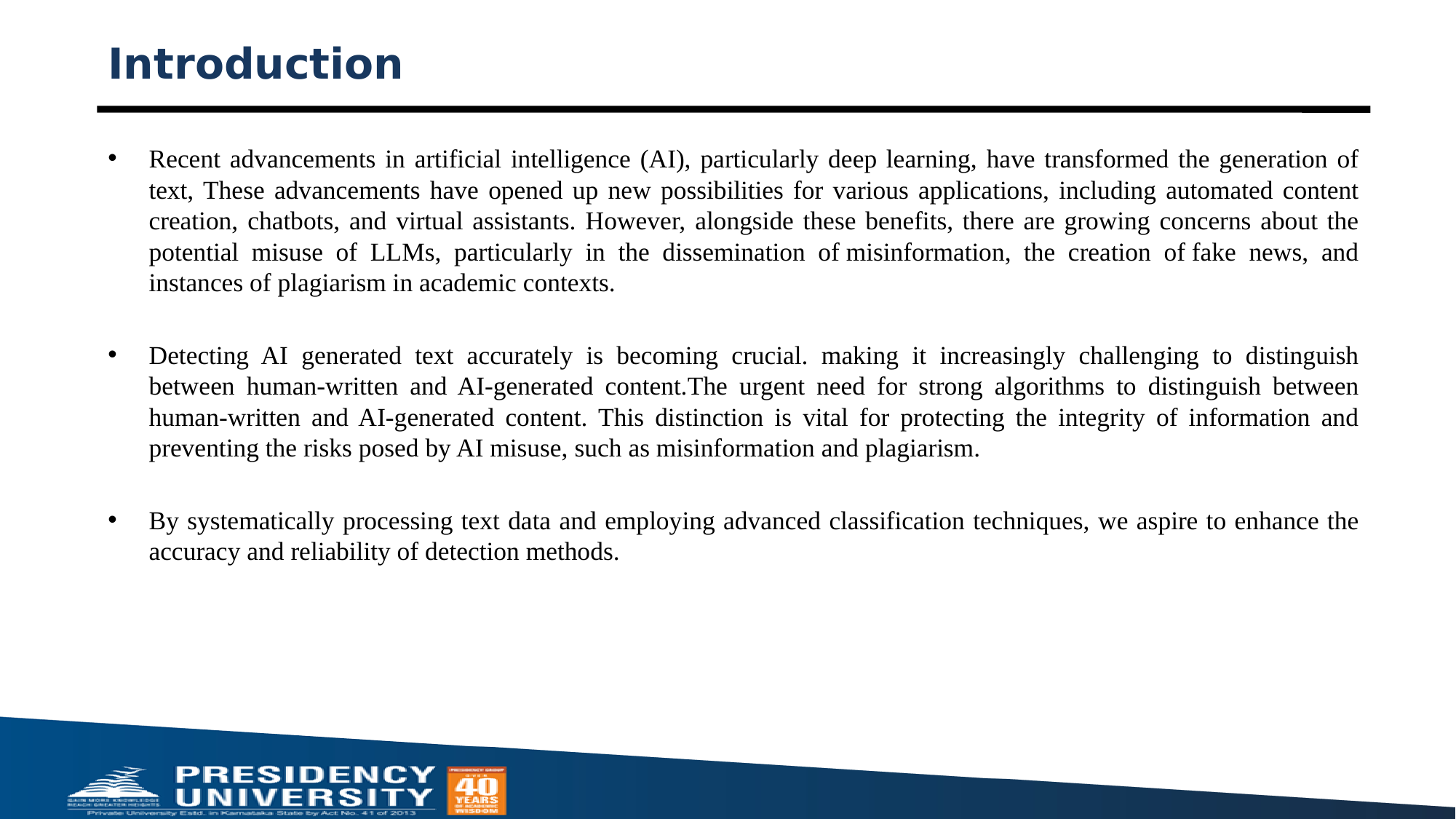

# Introduction
Recent advancements in artificial intelligence (AI), particularly deep learning, have transformed the generation of text, These advancements have opened up new possibilities for various applications, including automated content creation, chatbots, and virtual assistants. However, alongside these benefits, there are growing concerns about the potential misuse of LLMs, particularly in the dissemination of misinformation, the creation of fake news, and instances of plagiarism in academic contexts.

Detecting AI generated text accurately is becoming crucial. making it increasingly challenging to distinguish between human-written and AI-generated content.The urgent need for strong algorithms to distinguish between human-written and AI-generated content. This distinction is vital for protecting the integrity of information and preventing the risks posed by AI misuse, such as misinformation and plagiarism.

By systematically processing text data and employing advanced classification techniques, we aspire to enhance the accuracy and reliability of detection methods.